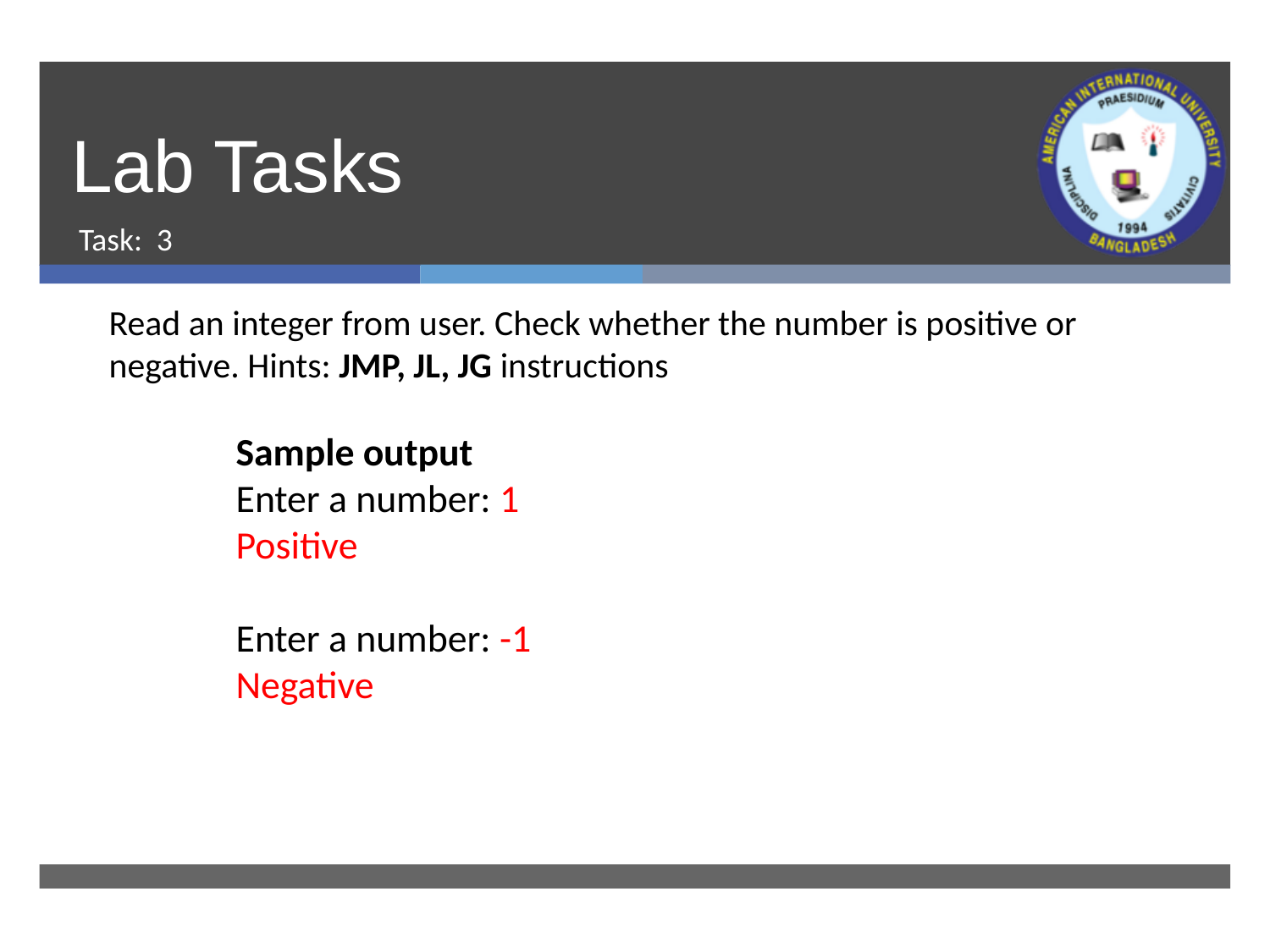

# Lab Tasks
Task:  3
Read an integer from user. Check whether the number is positive or negative. Hints: JMP, JL, JG instructions

Sample output
Enter a number: 1
Positive

Enter a number: -1
Negative